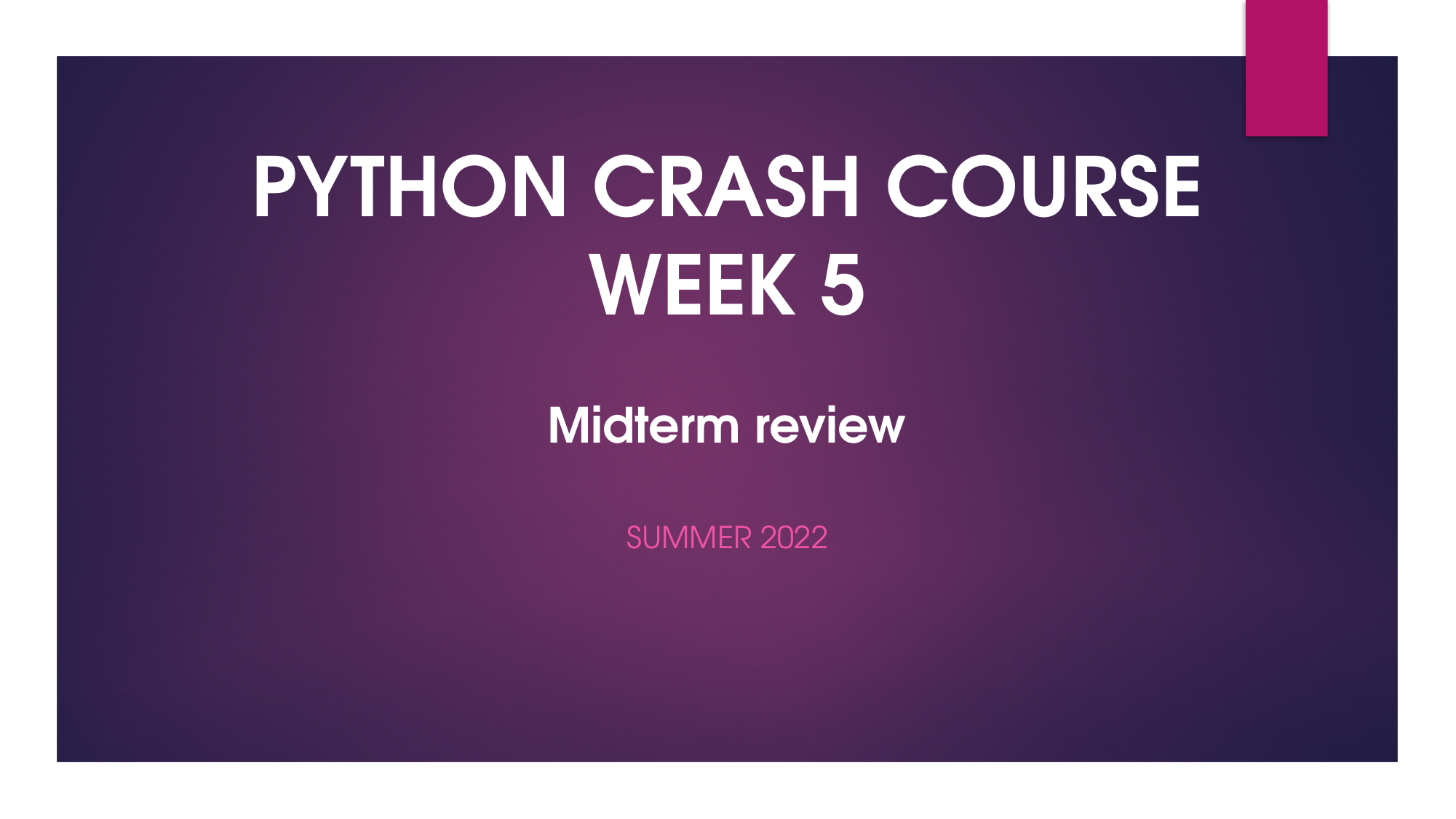

# PYTHON CRASH COURSE WEEK 5
Midterm review
Summer 2022